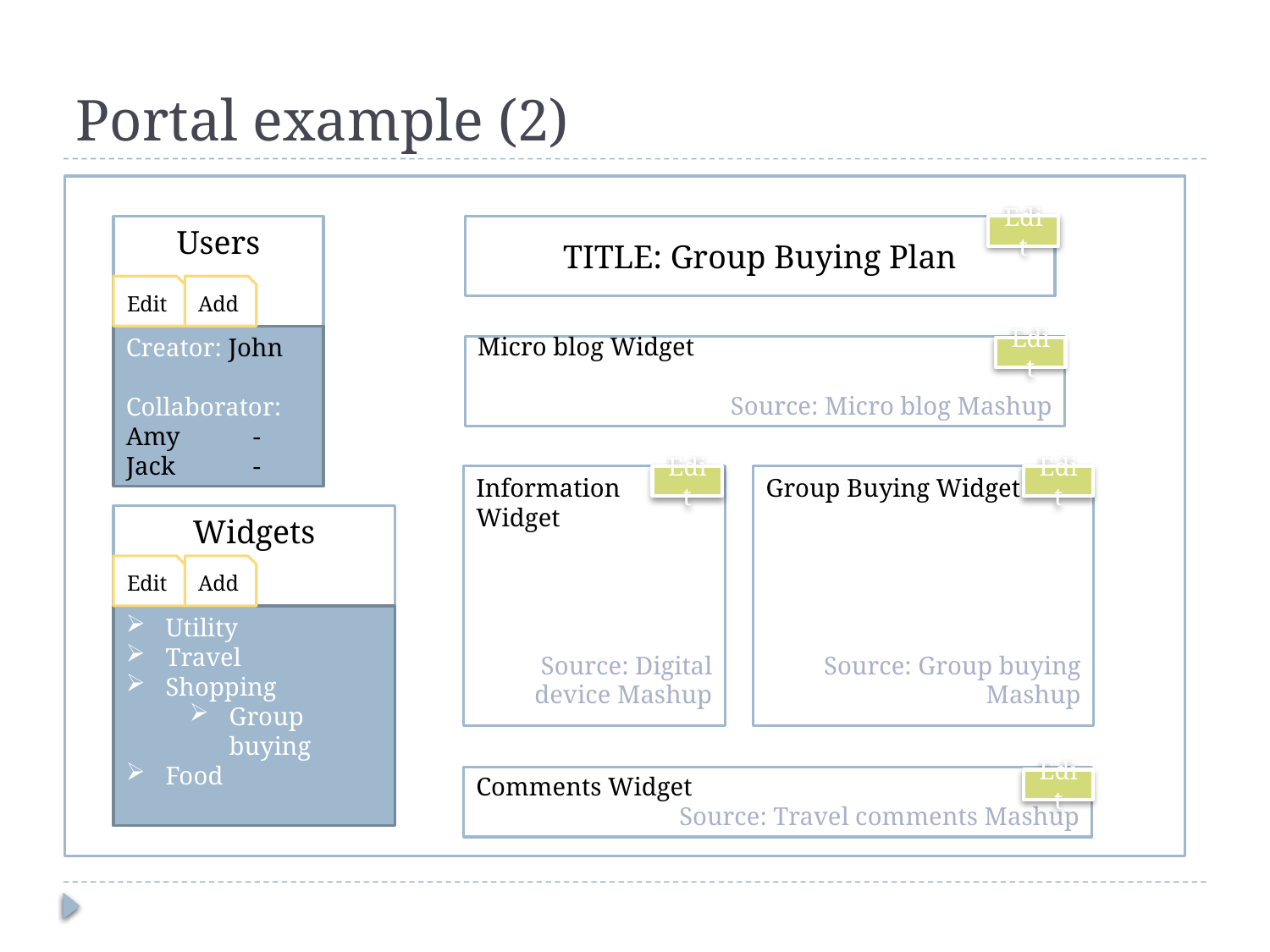

# Portal example (2)

Users
TITLE: Group Buying Plan
Edit
Edit
Add
Creator: John

Collaborator:
Amy	-
Jack	-
Micro blog Widget

Source: Micro blog Mashup
Edit
Information
Widget

 Source: Digital device Mashup
Edit
Group Buying Widget

Source: Group buying Mashup
Edit
Widgets
Edit
Add
Utility
Travel
Shopping
Group buying
Food
Comments Widget
Source: Travel comments Mashup
Edit